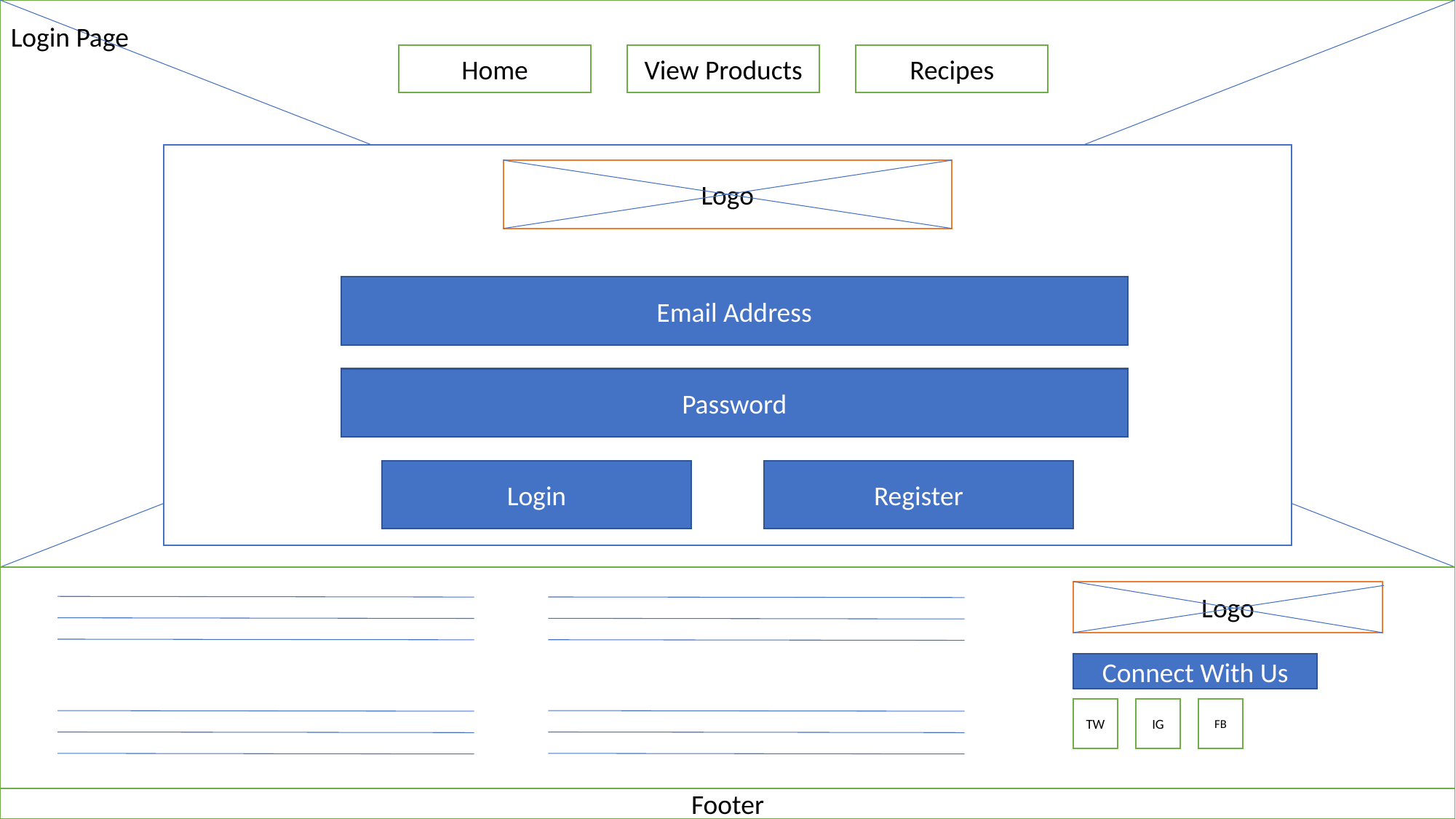

Login Page
Home
View Products
Recipes

Logo
Email Address
Password
Login
Register

Logo
Connect With Us
IG
FB
TW
Footer